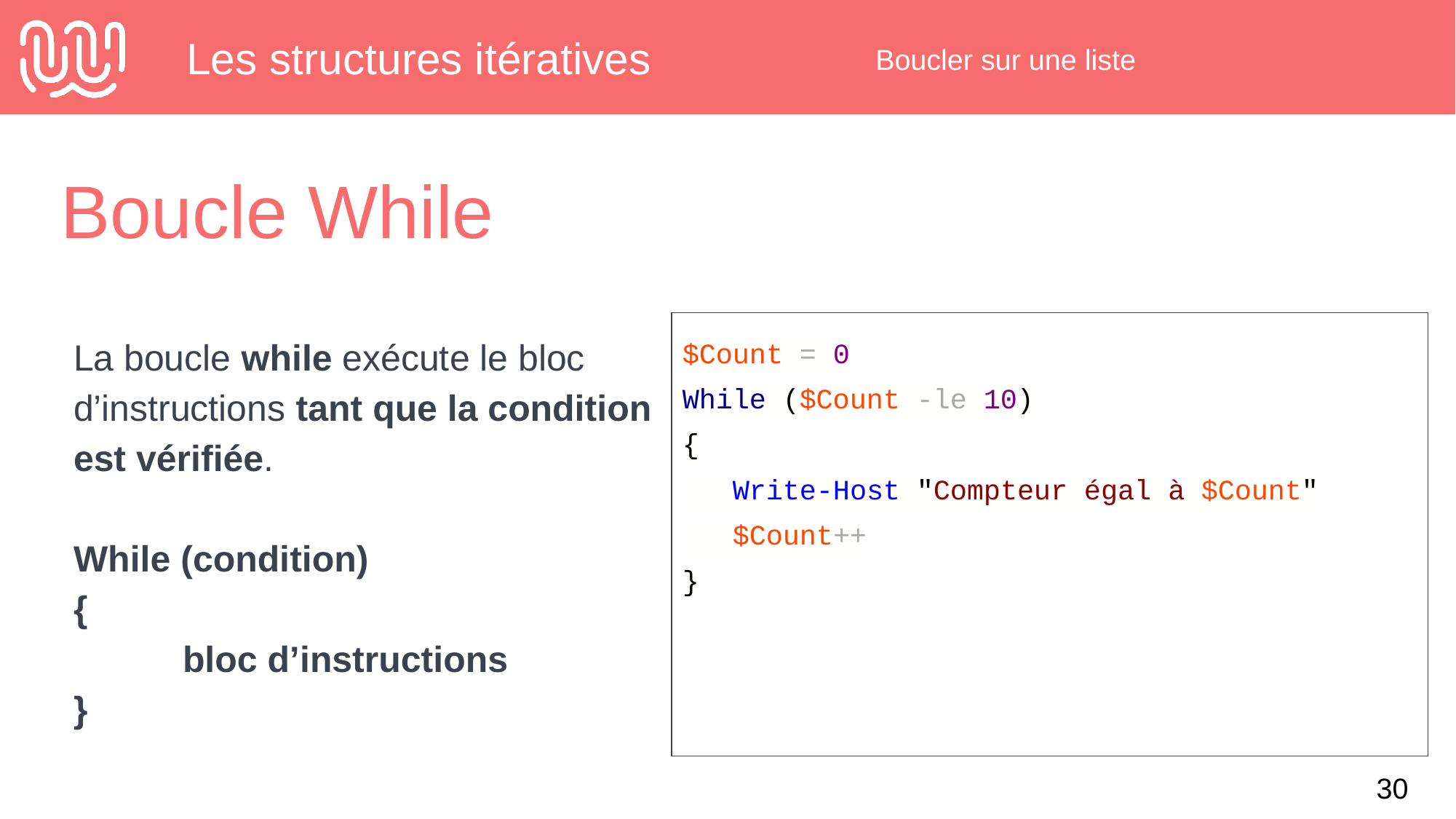

# Les structures itératives
Boucler sur une liste
Boucle While
La boucle while exécute le bloc d’instructions tant que la condition est vérifiée.

While (condition)
{
	bloc d’instructions
}
$Count = 0
While ($Count -le 10)
{
   Write-Host "Compteur égal à $Count"
   $Count++
}
30